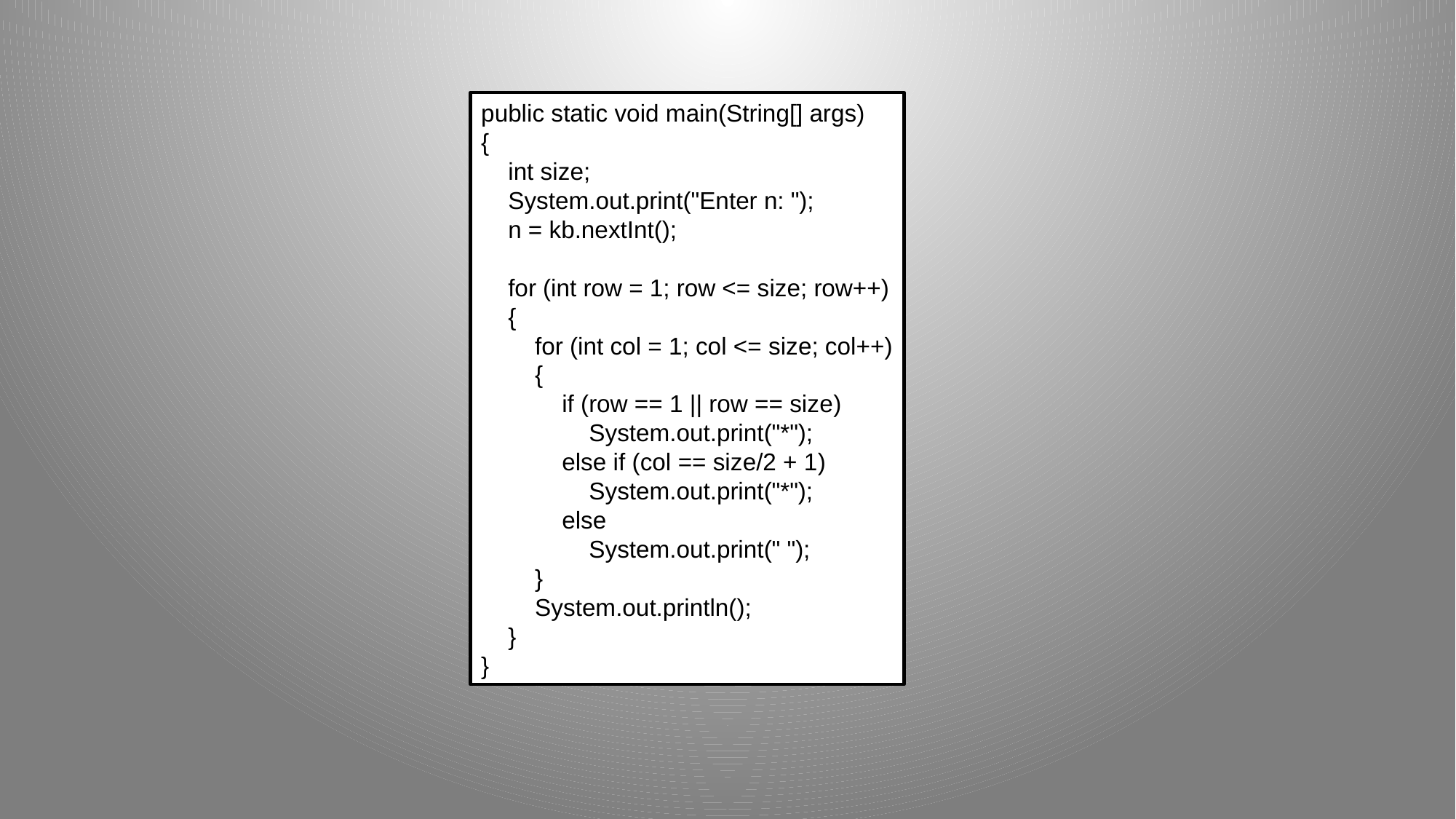

public static void main(String[] args)
{
    int size;
    System.out.print("Enter n: ");
    n = kb.nextInt();

    for (int row = 1; row <= size; row++)
    {
        for (int col = 1; col <= size; col++)
        {
            if (row == 1 || row == size)
                System.out.print("*");
            else if (col == size/2 + 1)
                System.out.print("*");
            else
                System.out.print(" ");
        }
        System.out.println();
    }
}